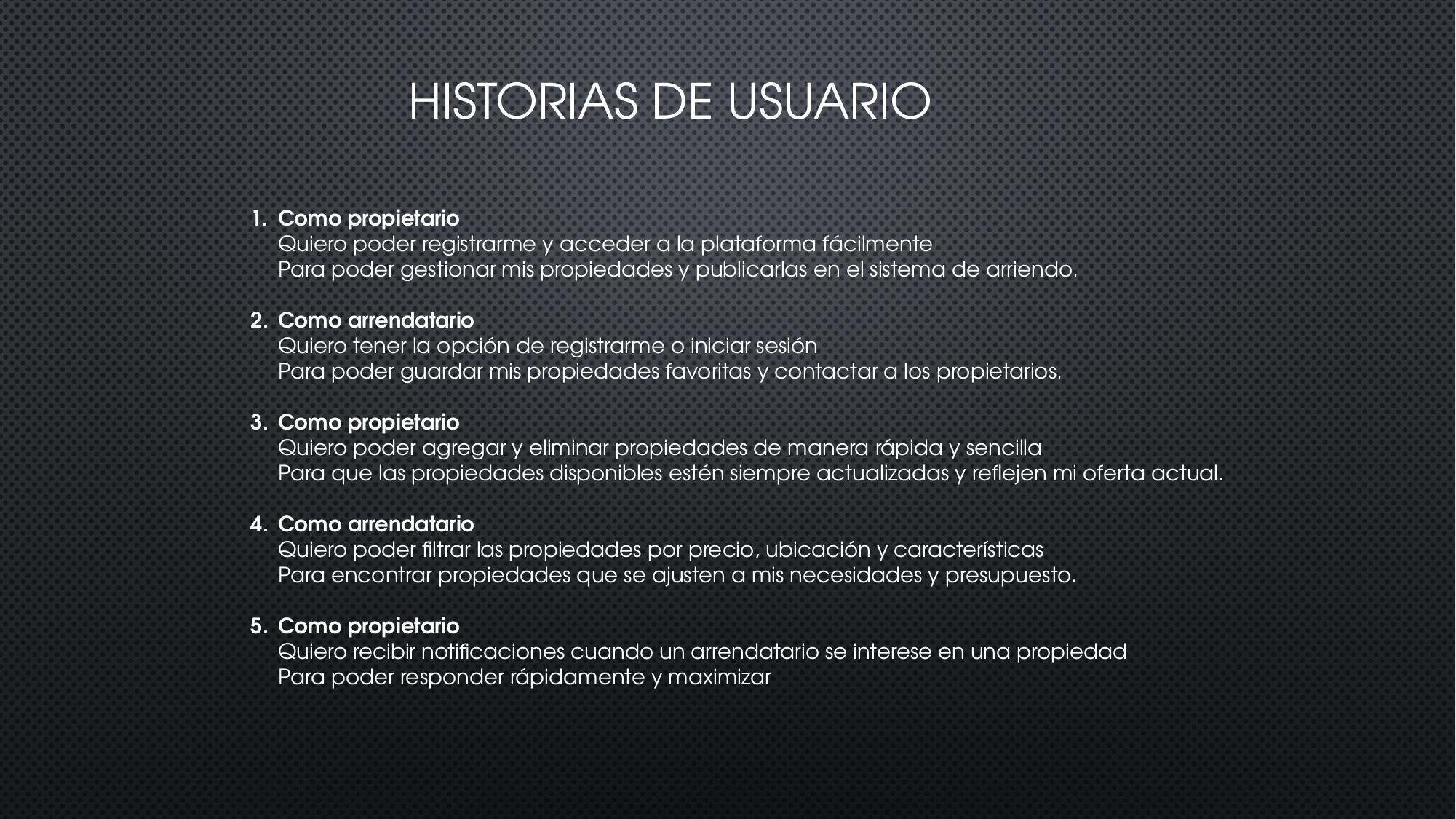

# Historias de usuario
Como propietario
Quiero poder registrarme y acceder a la plataforma fácilmente
Para poder gestionar mis propiedades y publicarlas en el sistema de arriendo.

Como arrendatario
Quiero tener la opción de registrarme o iniciar sesión
Para poder guardar mis propiedades favoritas y contactar a los propietarios.

Como propietario
Quiero poder agregar y eliminar propiedades de manera rápida y sencilla
Para que las propiedades disponibles estén siempre actualizadas y reflejen mi oferta actual.

Como arrendatario
Quiero poder filtrar las propiedades por precio, ubicación y características
Para encontrar propiedades que se ajusten a mis necesidades y presupuesto.

Como propietario
Quiero recibir notificaciones cuando un arrendatario se interese en una propiedad
Para poder responder rápidamente y maximizar